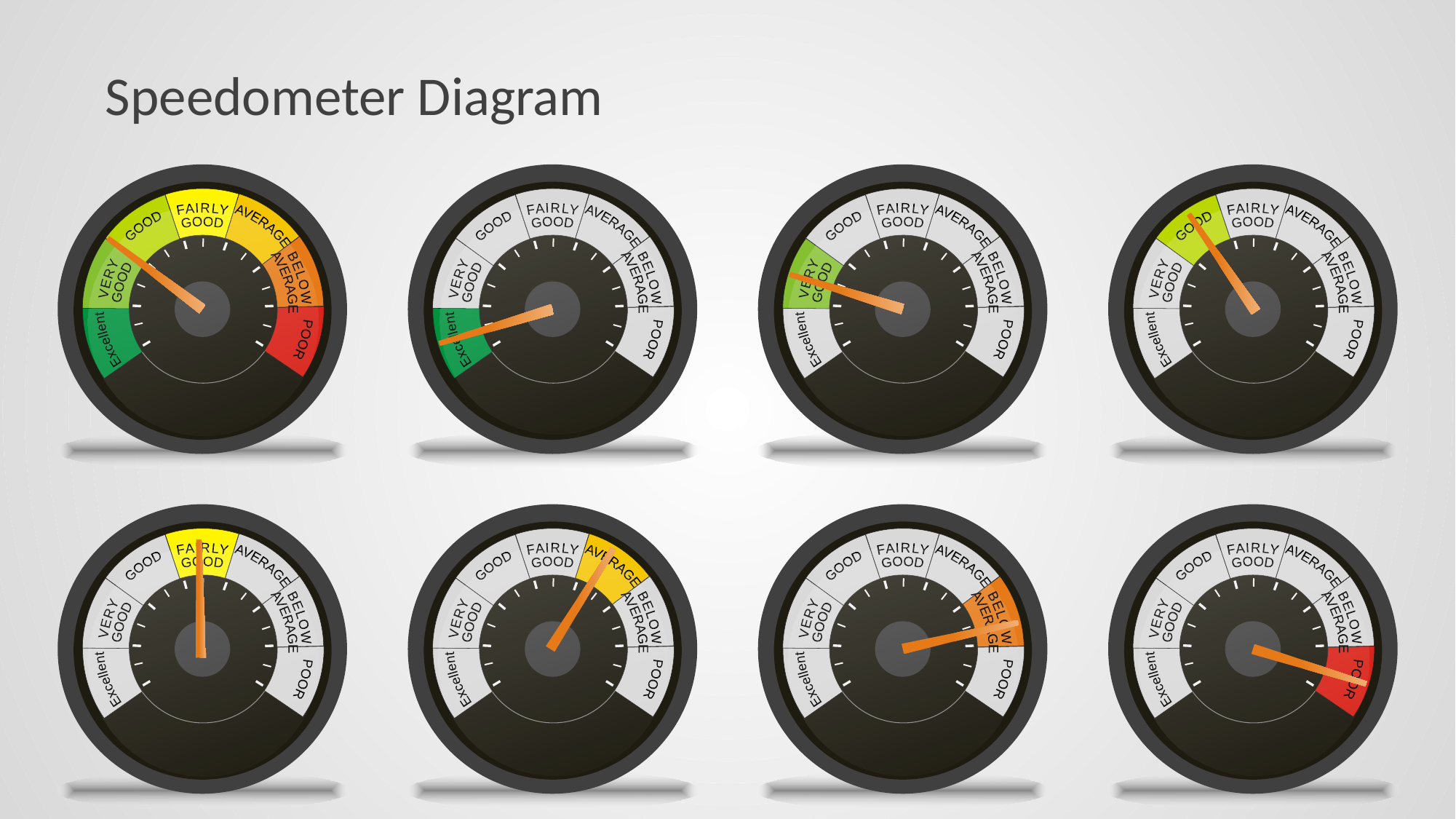

Speedometer Diagram

AVERAGE
GOOD
FAIRLY
GOOD
BELOW
AVERAGE
VERY
GOOD
Excellent
POOR

AVERAGE
GOOD
FAIRLY
GOOD
BELOW
AVERAGE
VERY
GOOD
Excellent
POOR

AVERAGE
GOOD
FAIRLY
GOOD
BELOW
AVERAGE
VERY
GOOD
Excellent
POOR

AVERAGE
GOOD
FAIRLY
GOOD
BELOW
AVERAGE
VERY
GOOD
Excellent
POOR

AVERAGE
GOOD
FAIRLY
GOOD
BELOW
AVERAGE
VERY
GOOD
Excellent
POOR

AVERAGE
GOOD
FAIRLY
GOOD
BELOW
AVERAGE
VERY
GOOD
Excellent
POOR

AVERAGE
GOOD
FAIRLY
GOOD
BELOW
AVERAGE
VERY
GOOD
Excellent
POOR

AVERAGE
GOOD
FAIRLY
GOOD
BELOW
AVERAGE
VERY
GOOD
Excellent
POOR